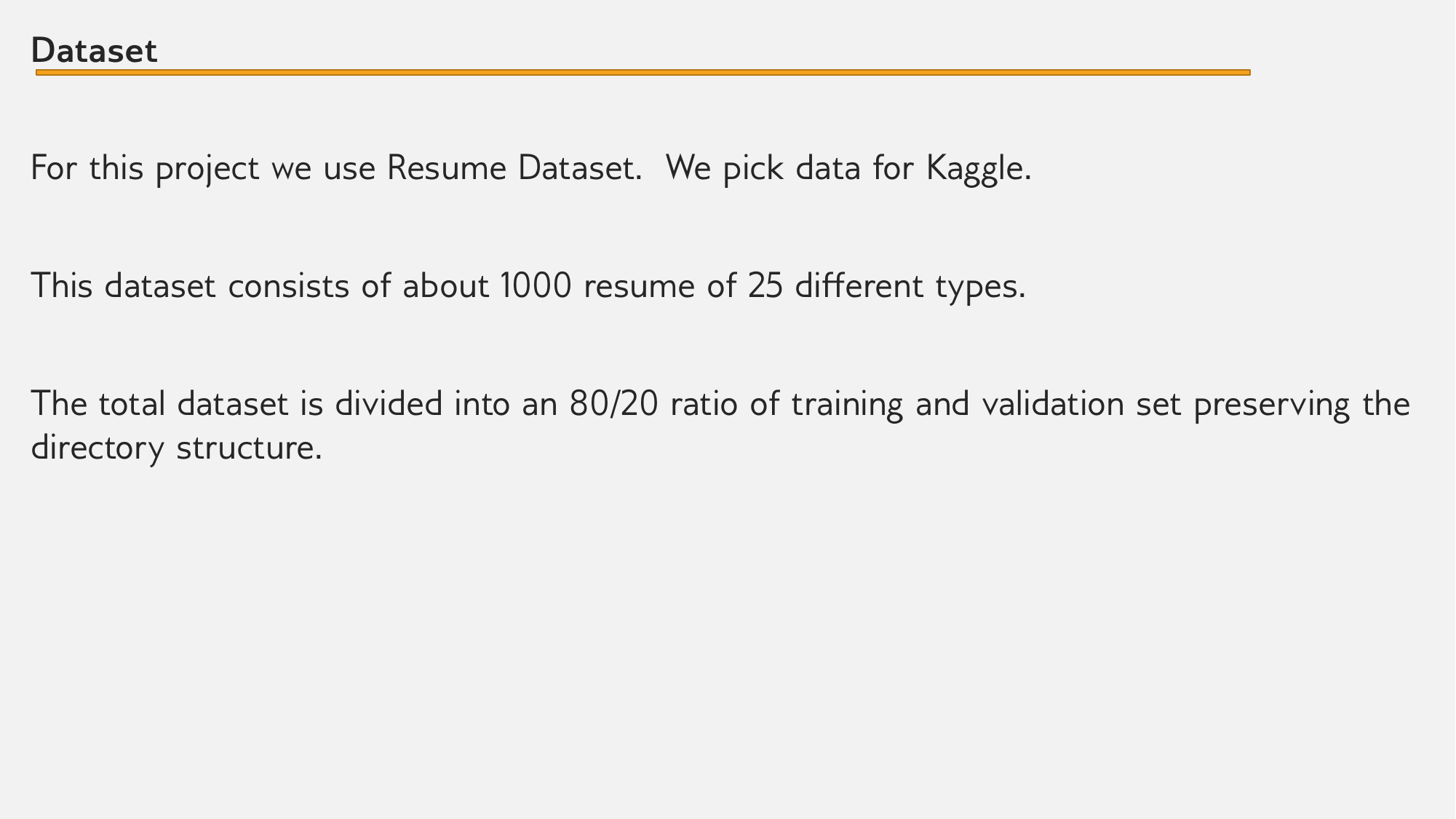

Dataset

For this project we use Resume Dataset.  We pick data for Kaggle.

This dataset consists of about 1000 resume of 25 different types.

The total dataset is divided into an 80/20 ratio of training and validation set preserving the directory structure.